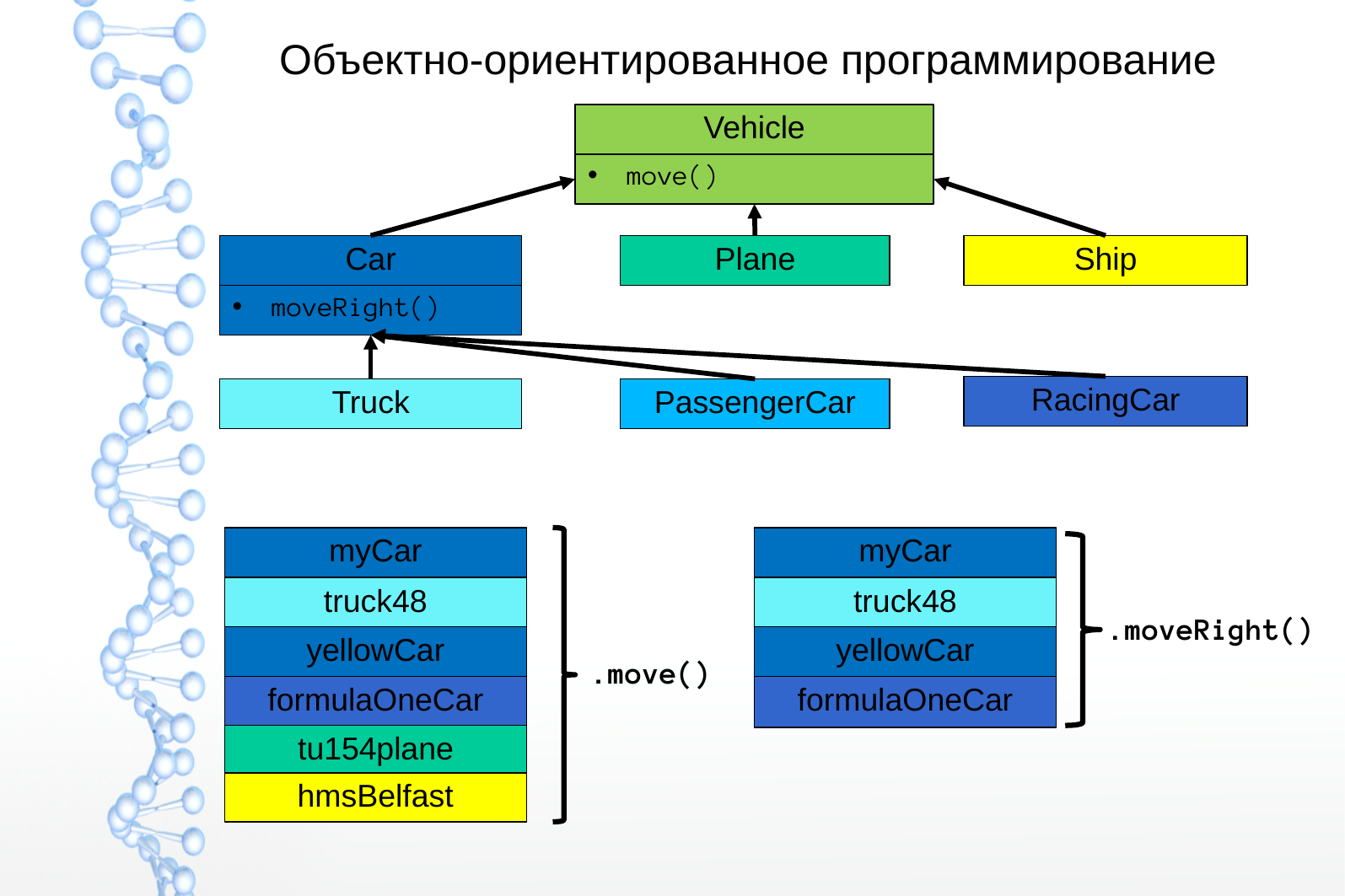

# Объектно-ориентированное программирование
Vehicle
move()

Car
Plane
Ship
moveRight()

RacingCar
Truck
PassengerCar
myCar

myCar

truck48
truck48
.moveRight()
yellowCar
yellowCar
.move()
formulaOneCar
formulaOneCar
tu154plane
hmsBelfast